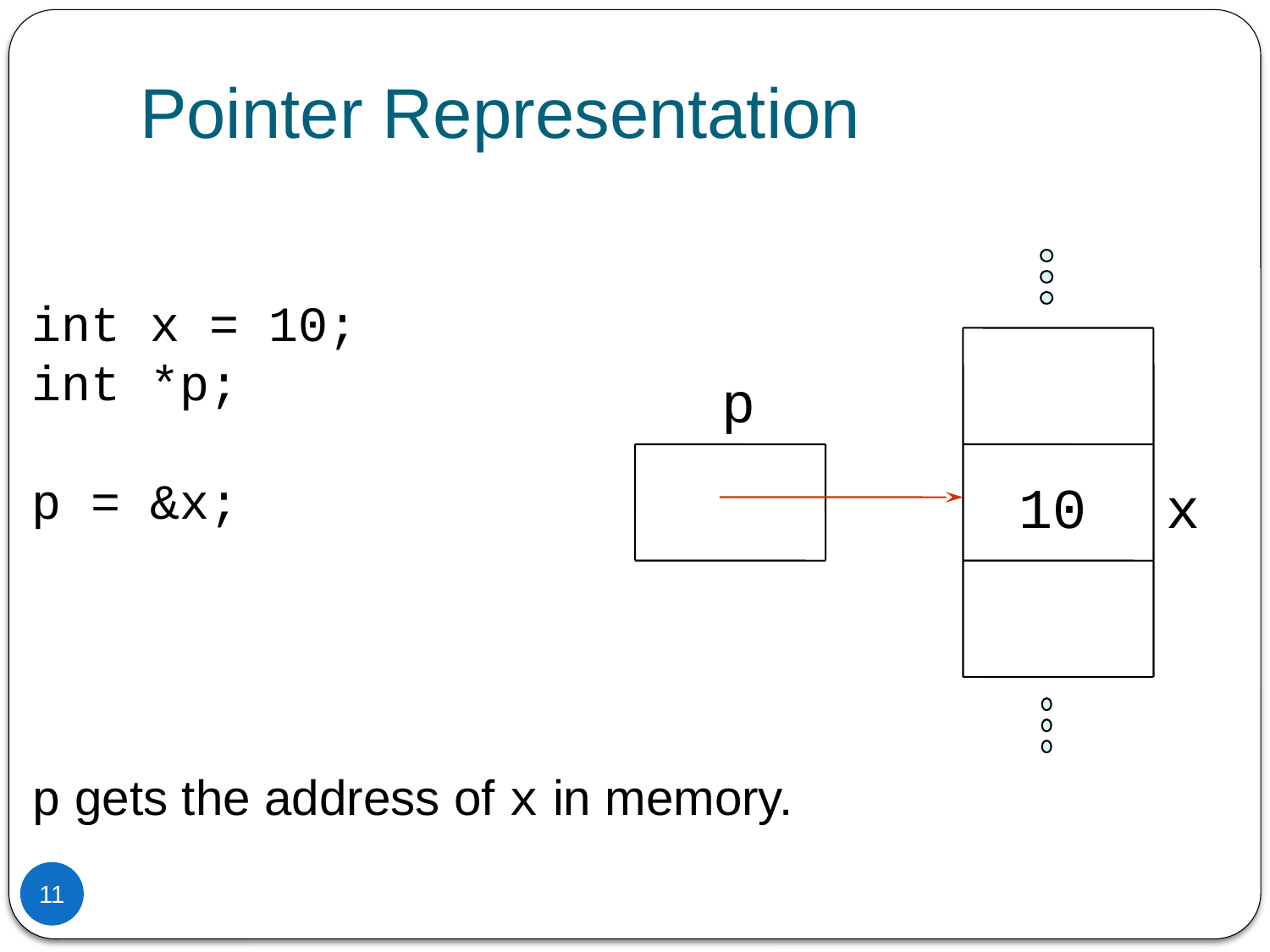

Pointer Representation

int x = 10;
int *p;

p = &x;

p gets the address of x in memory.

p

10
x

11